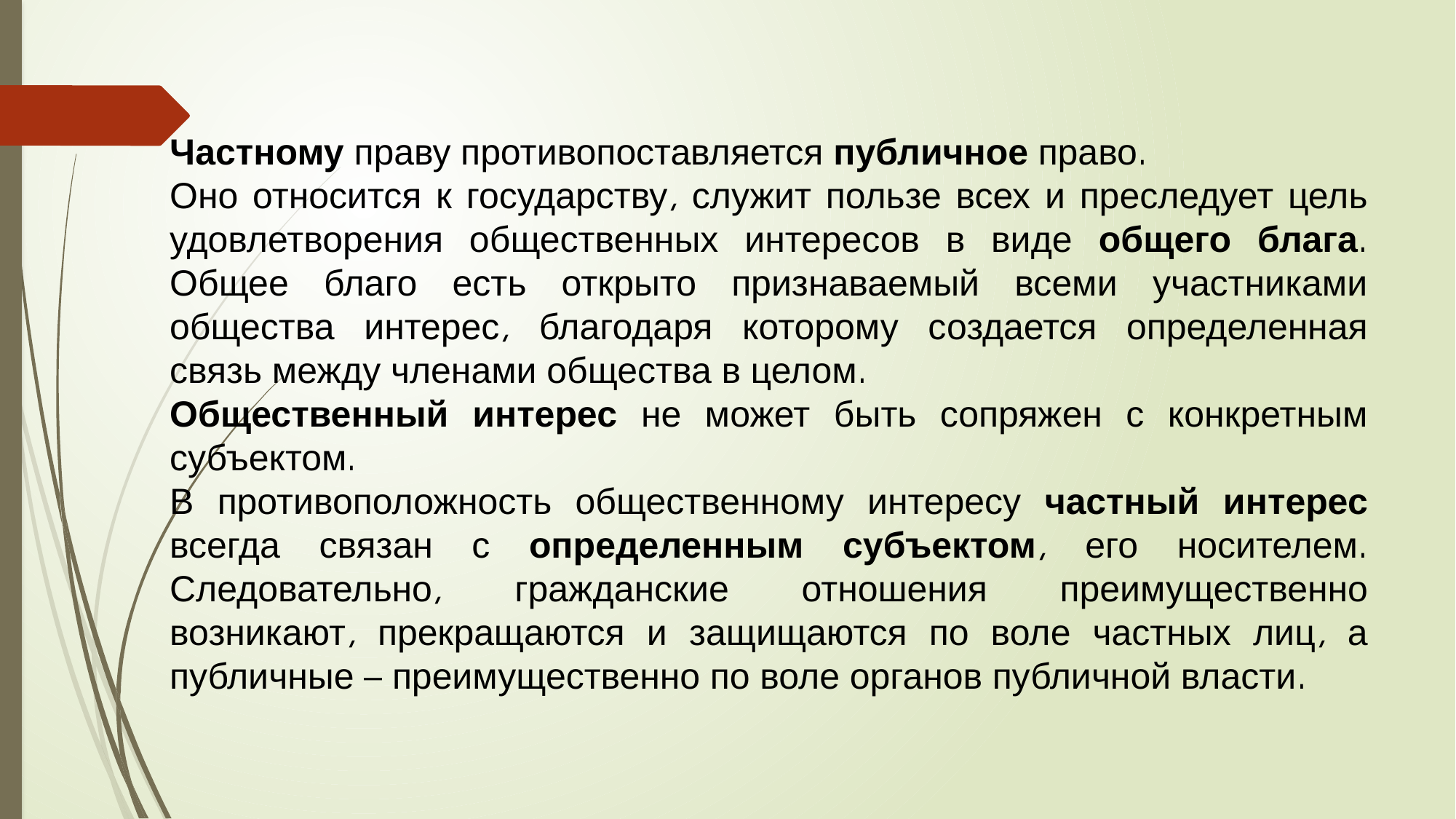

Частному праву противопоставляется публичное право.
Оно относится к государству, служит пользе всех и преследует цель удовлетворения общественных интересов в виде общего блага. Общее благо есть открыто признаваемый всеми участниками общества интерес, благодаря которому создается определенная связь между членами общества в целом.
Общественный интерес не может быть сопряжен с конкретным субъектом.
В противоположность общественному интересу частный интерес всегда связан с определенным субъектом, его носителем. Следовательно, гражданские отношения преимущественно возникают, прекращаются и защищаются по воле частных лиц, а публичные – преимущественно по воле органов публичной власти.